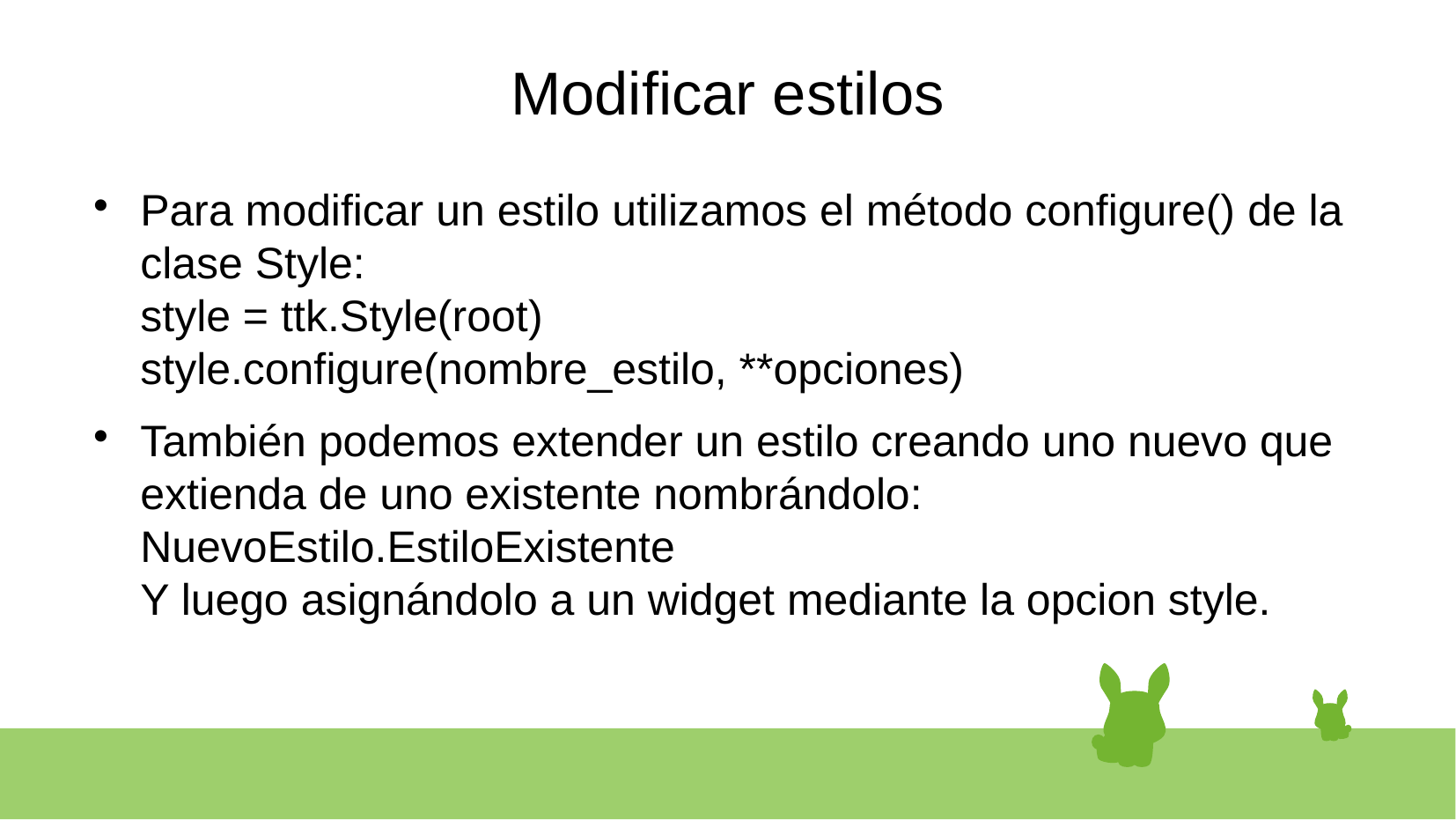

# Modificar estilos
Para modificar un estilo utilizamos el método configure() de la clase Style:
style = ttk.Style(root)
style.configure(nombre_estilo, **opciones)
También podemos extender un estilo creando uno nuevo que extienda de uno existente nombrándolo:
NuevoEstilo.EstiloExistente
Y luego asignándolo a un widget mediante la opcion style.